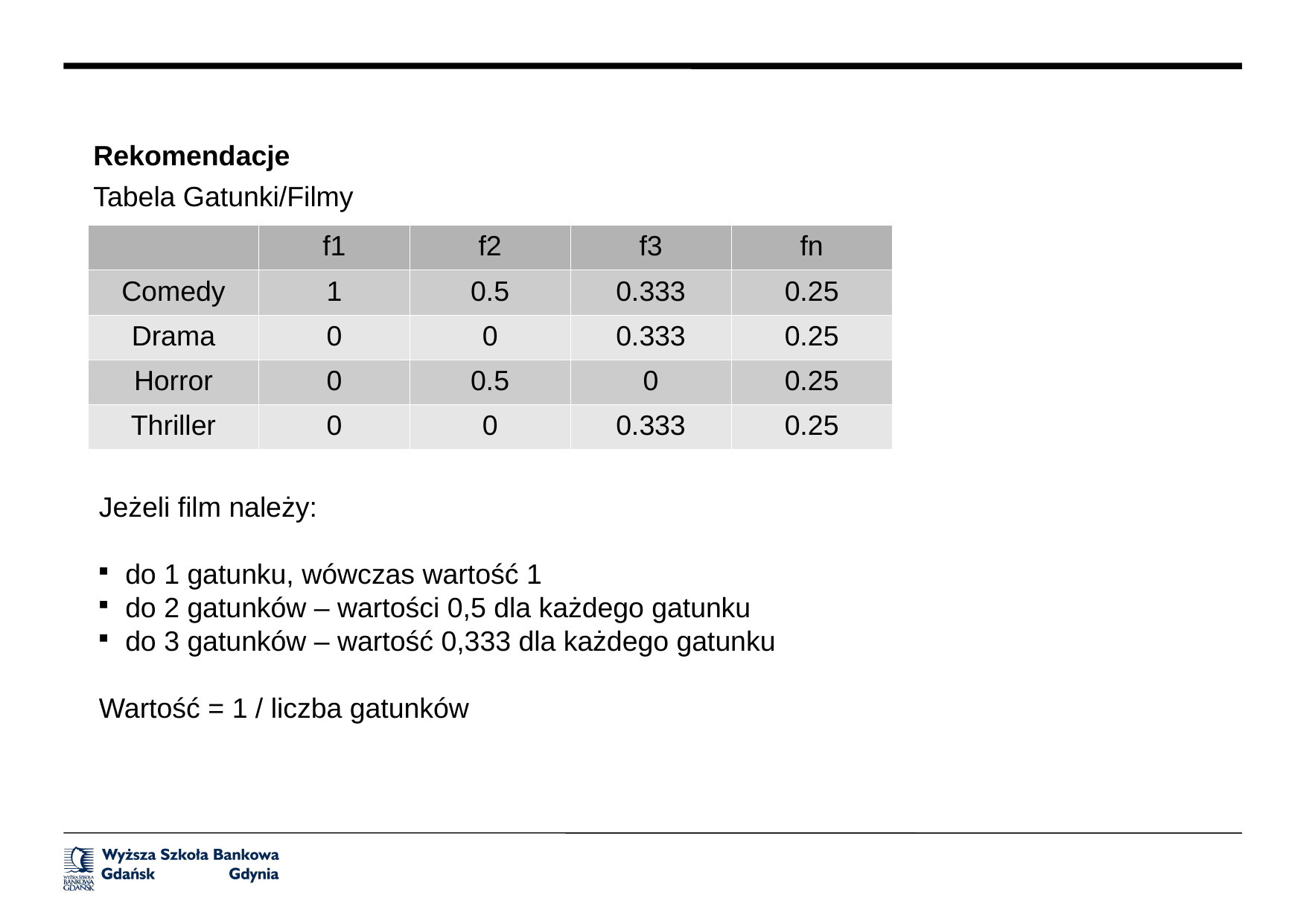

Rekomendacje
Tabela Gatunki/Filmy

|  | f1 | f2 | f3 | fn |
| --- | --- | --- | --- | --- |
| Comedy | 1 | 0.5 | 0.333 | 0.25 |
| Drama | 0 | 0 | 0.333 | 0.25 |
| Horror | 0 | 0.5 | 0 | 0.25 |
| Thriller | 0 | 0 | 0.333 | 0.25 |

Jeżeli film należy:

do 1 gatunku, wówczas wartość 1
do 2 gatunków – wartości 0,5 dla każdego gatunku
do 3 gatunków – wartość 0,333 dla każdego gatunku

Wartość = 1 / liczba gatunków